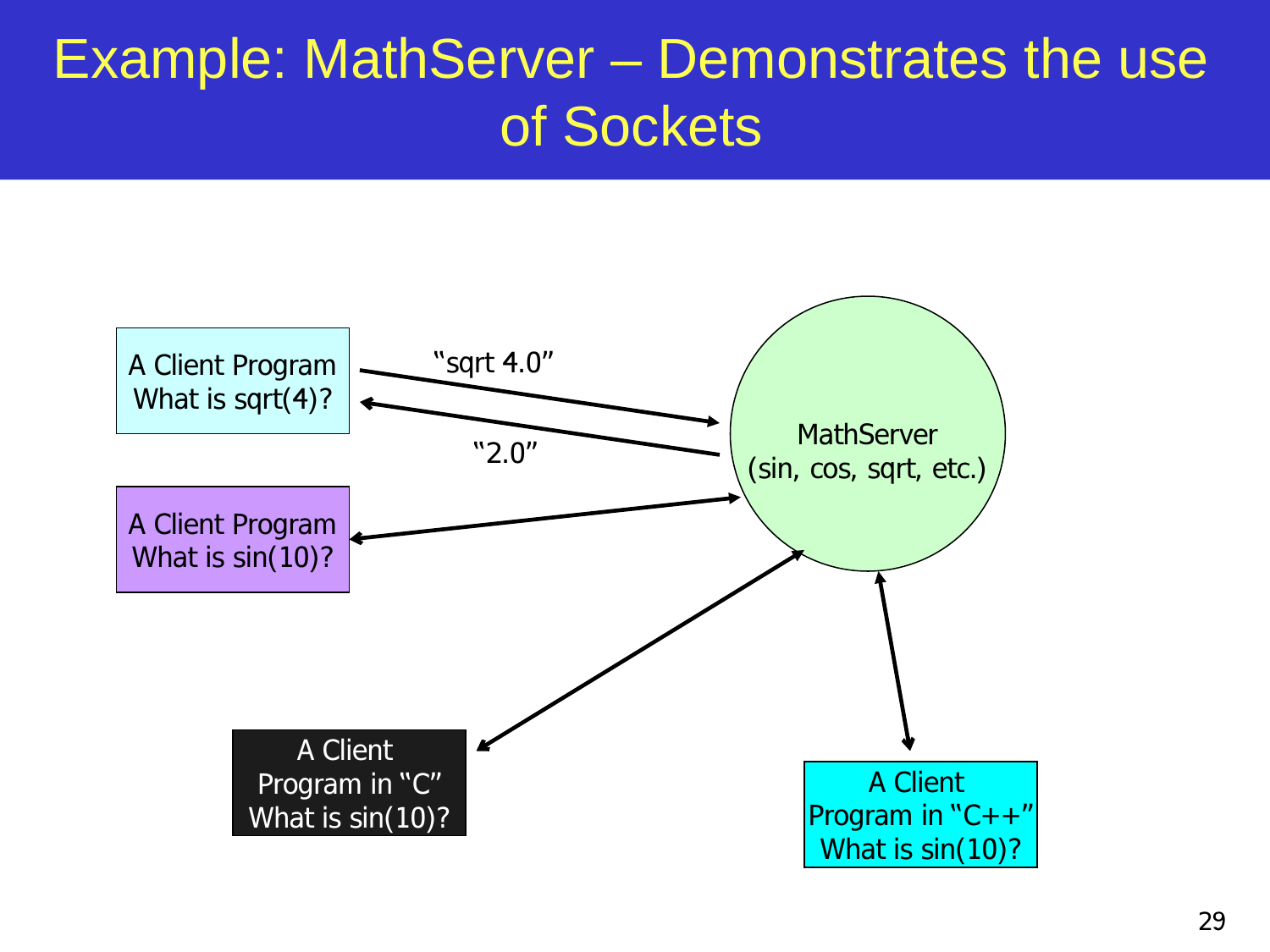

# Example: MathServer – Demonstrates the use of Sockets

MathServer
(sin, cos, sqrt, etc.)
A Client Program
What is sqrt(4)?
“sqrt 4.0”

“2.0”
A Client Program
What is sin(10)?

A Client
Program in “C”
What is sin(10)?
A Client
Program in “C++”
What is sin(10)?
29